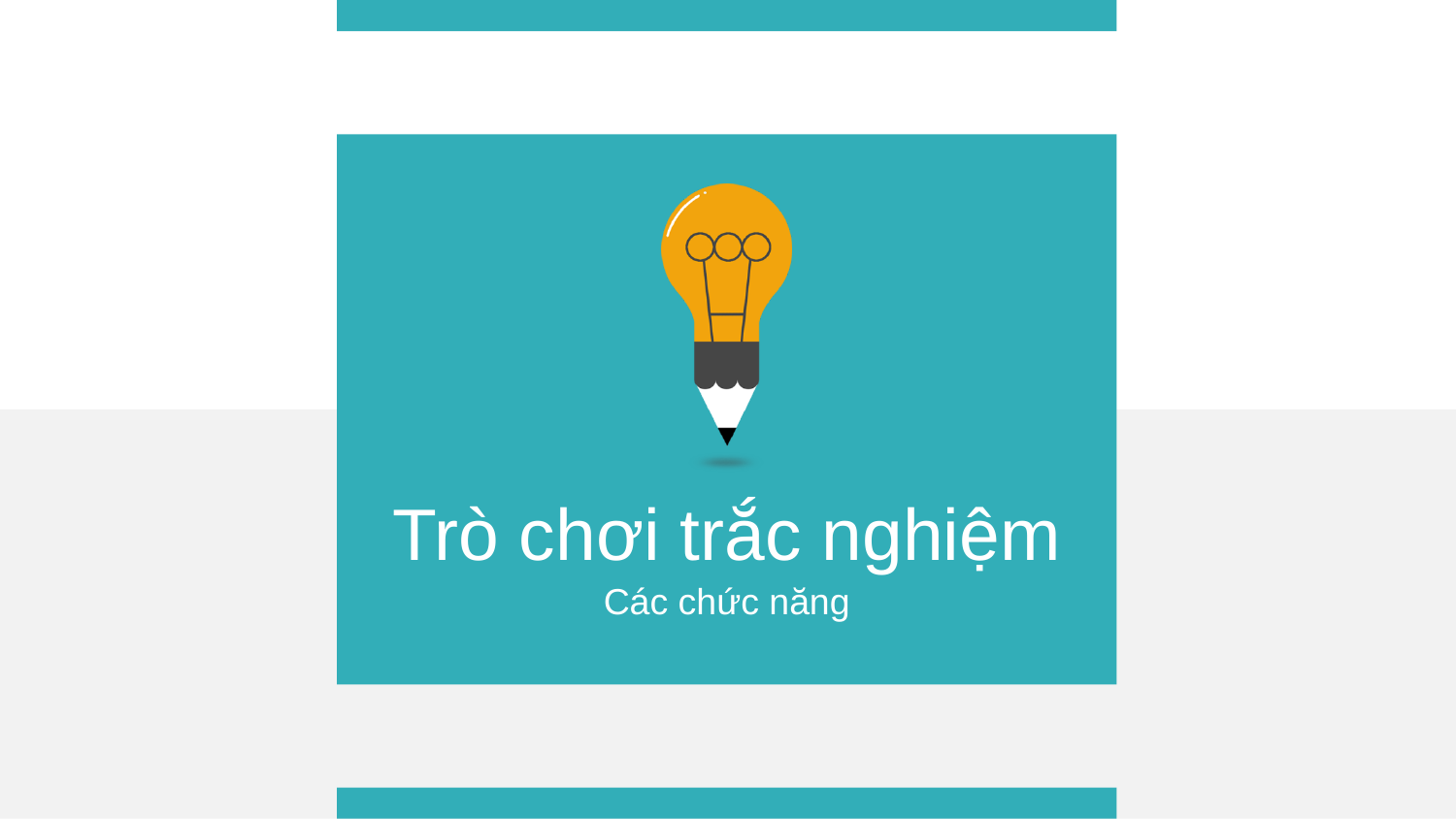

Trò chơi trắc nghiệm
Các chức năng